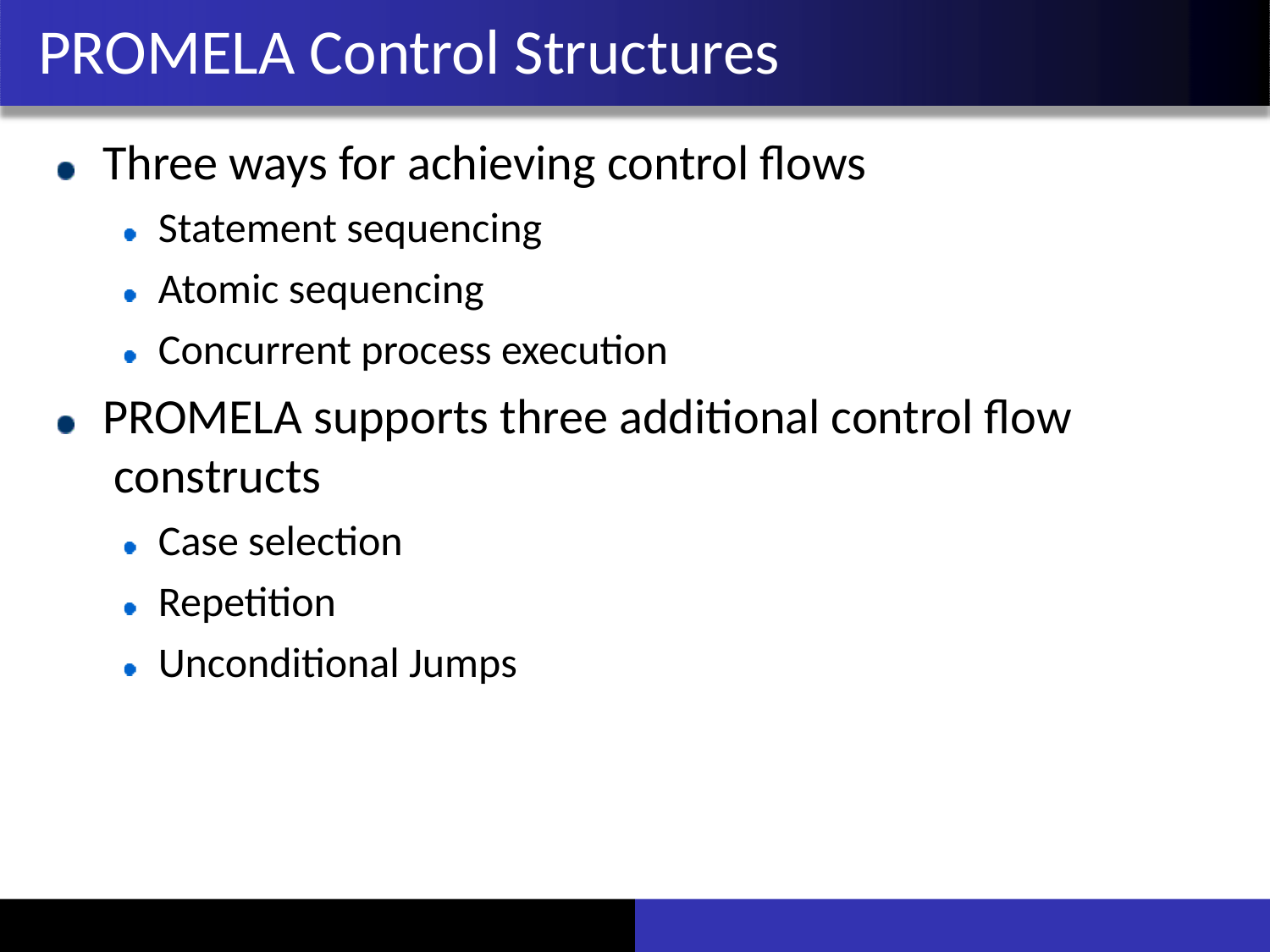

# PROMELA Control Structures
Three ways for achieving control flows
Statement sequencing  Atomic sequencing  Concurrent process execution
PROMELA supports three additional control flow  constructs
Case selection  Repetition  Unconditional Jumps

29-Sep-17